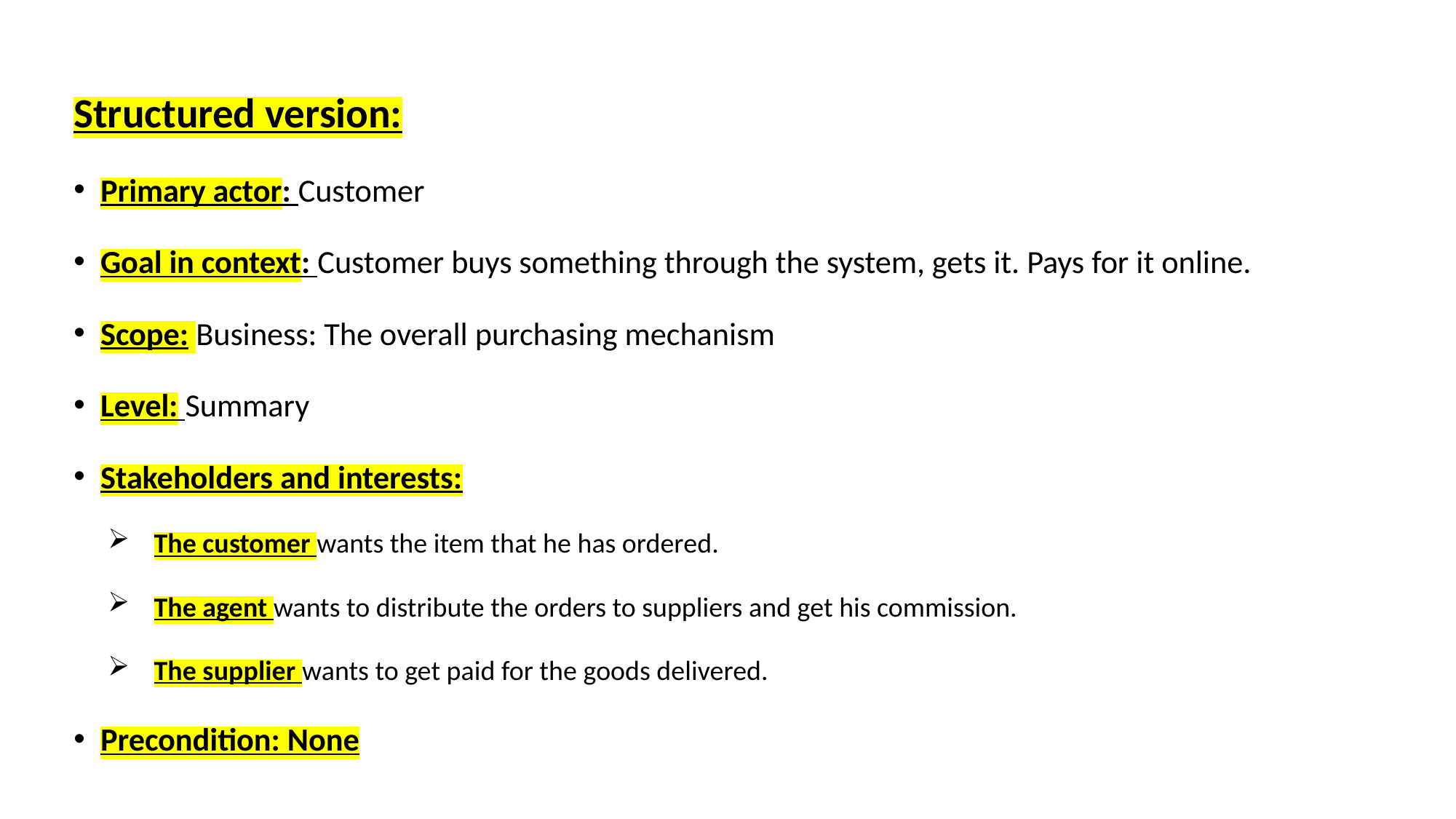

Structured version:
Primary actor: Customer
Goal in context: Customer buys something through the system, gets it. Pays for it online.
Scope: Business: The overall purchasing mechanism
Level: Summary
Stakeholders and interests:
The customer wants the item that he has ordered.
The agent wants to distribute the orders to suppliers and get his commission.
The supplier wants to get paid for the goods delivered.
Precondition: None